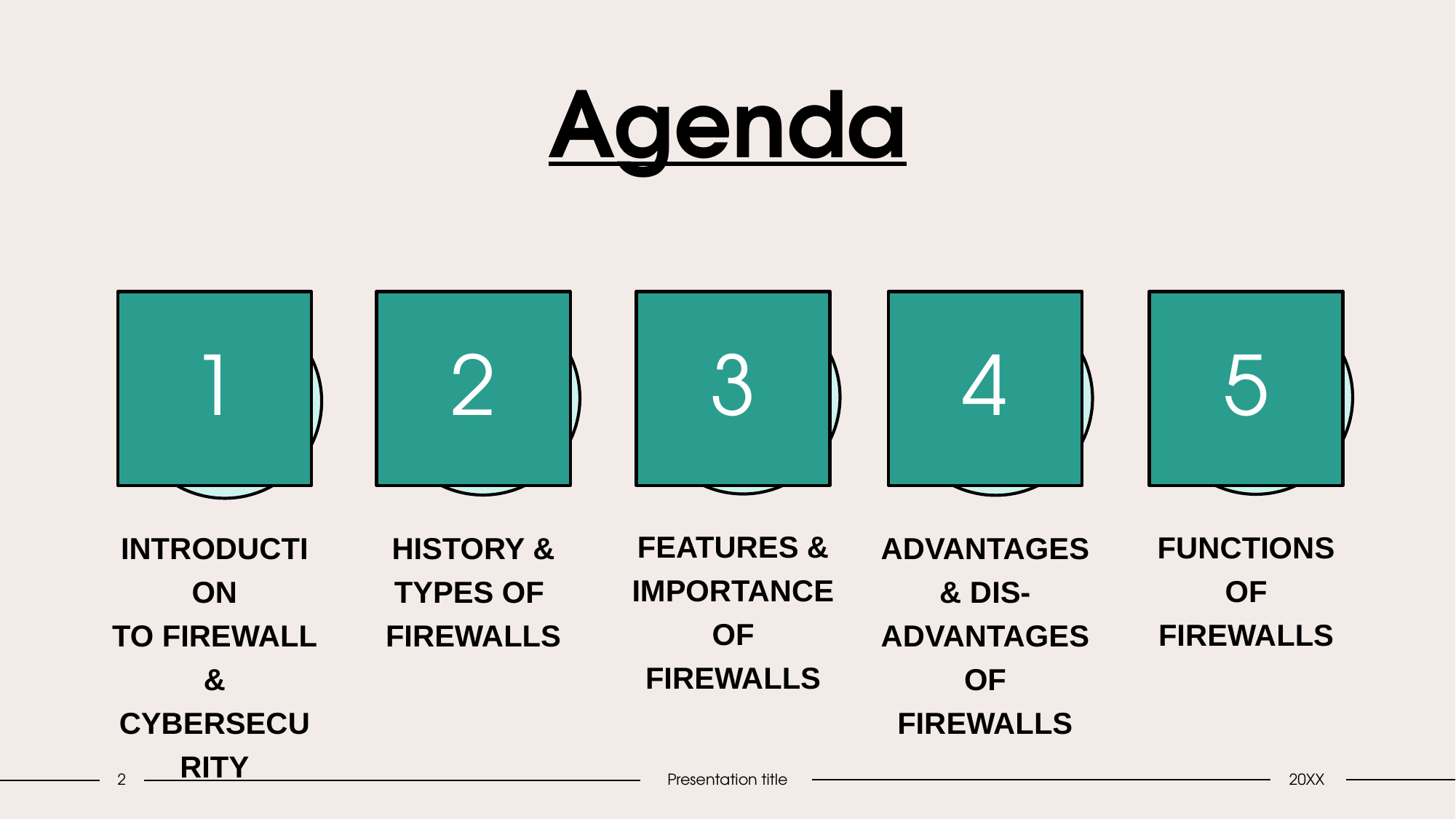

# Agenda
1
2
3
4
5
FEATURES & IMPORTANCE OF FIREWALLS
FUNCTIONS OF FIREWALLS
INTRODUCTION
TO FIREWALL & CYBERSECURITY

ADVANTAGES & DIS-ADVANTAGES OF FIREWALLS
HISTORY & TYPES OF  FIREWALLS

2
Presentation title
20XX